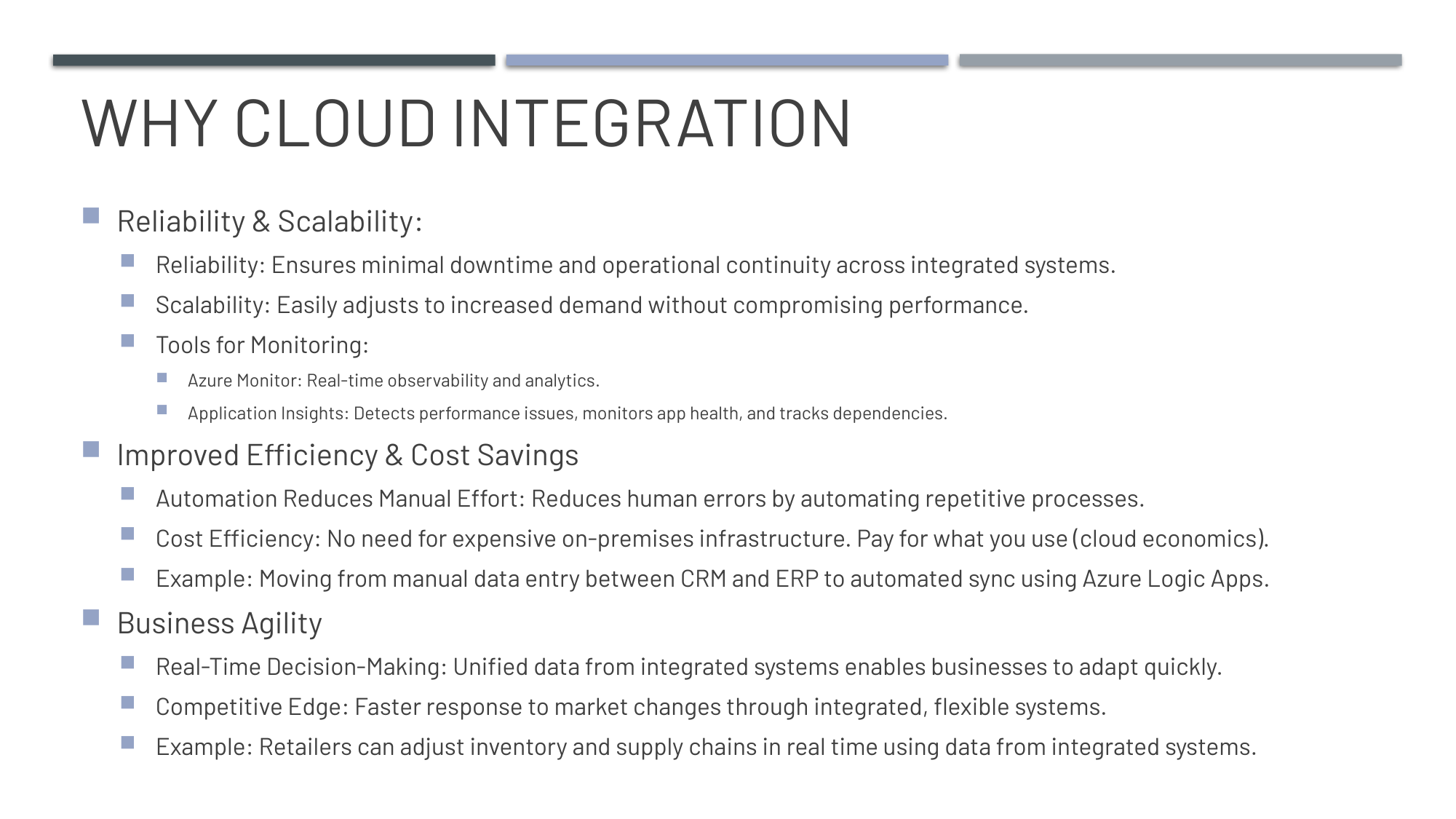

# Why Cloud Integration
Reliability & Scalability:
Reliability: Ensures minimal downtime and operational continuity across integrated systems.
Scalability: Easily adjusts to increased demand without compromising performance.
Tools for Monitoring:
Azure Monitor: Real-time observability and analytics.
Application Insights: Detects performance issues, monitors app health, and tracks dependencies.
Improved Efficiency & Cost Savings
Automation Reduces Manual Effort: Reduces human errors by automating repetitive processes.
Cost Efficiency: No need for expensive on-premises infrastructure. Pay for what you use (cloud economics).
Example: Moving from manual data entry between CRM and ERP to automated sync using Azure Logic Apps.
Business Agility
Real-Time Decision-Making: Unified data from integrated systems enables businesses to adapt quickly.
Competitive Edge: Faster response to market changes through integrated, flexible systems.
Example: Retailers can adjust inventory and supply chains in real time using data from integrated systems.